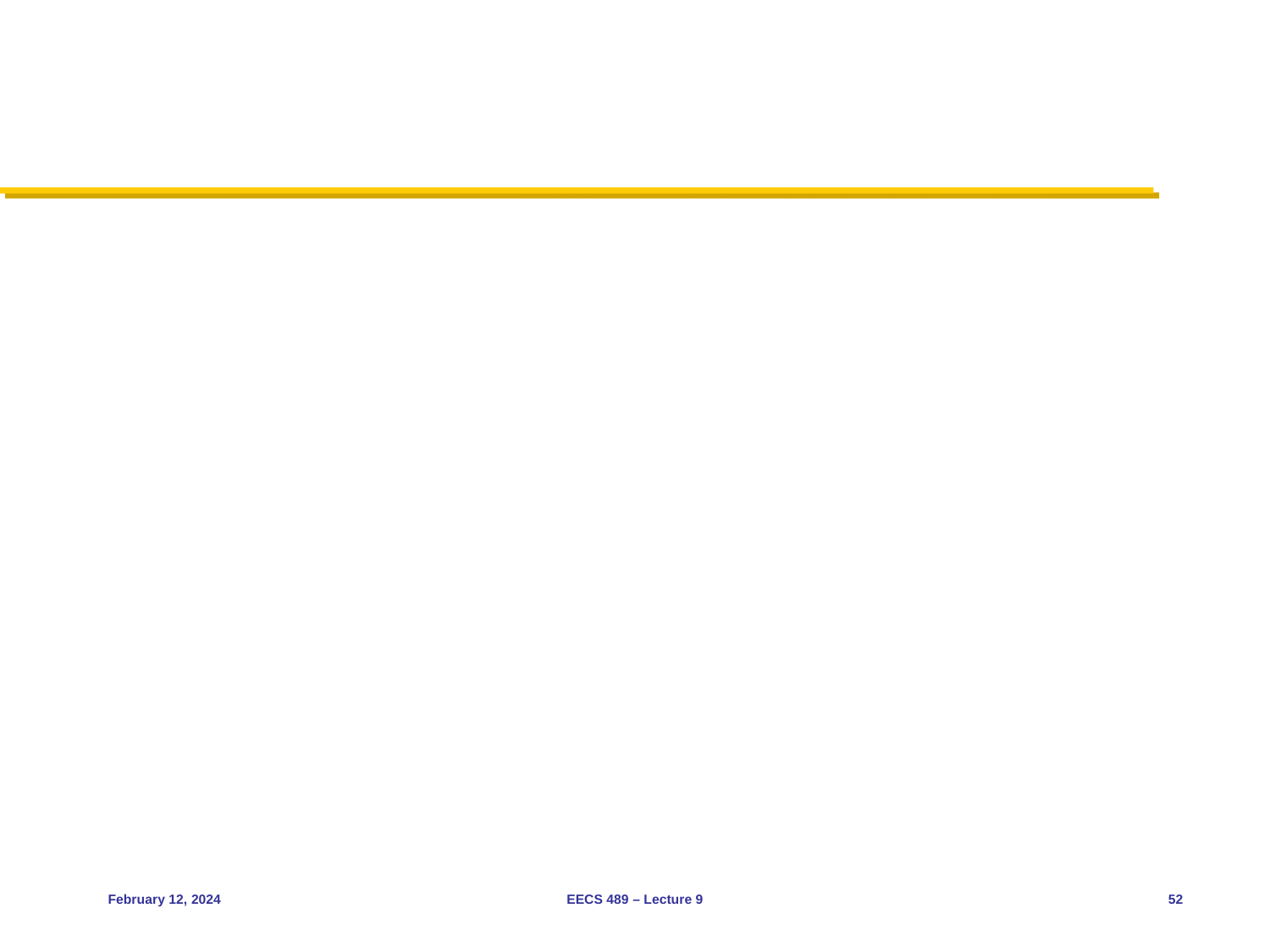

#

February 12, 2024
EECS 489 – Lecture 9
52